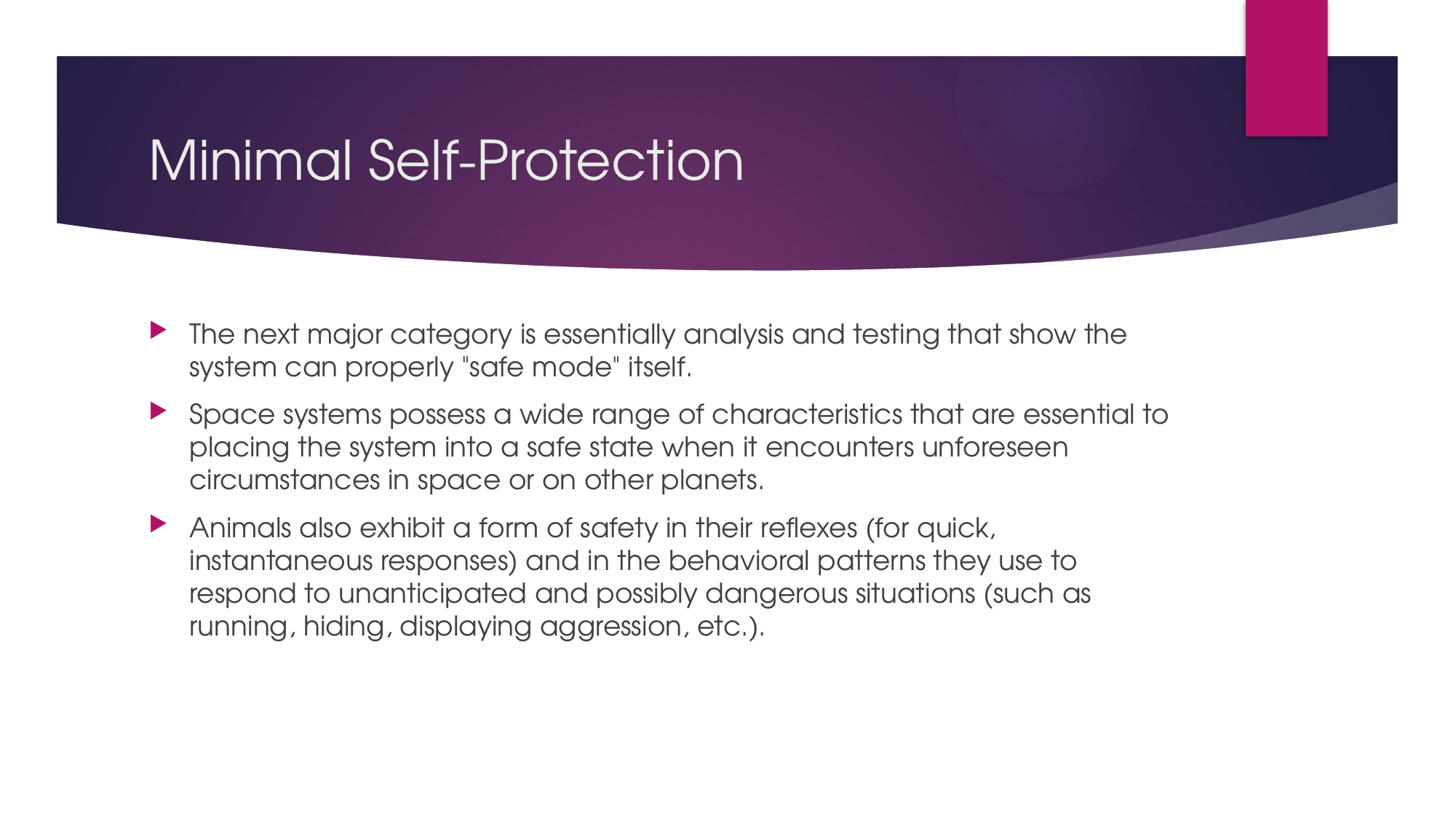

# Minimal Self-Protection
The next major category is essentially analysis and testing that show the system can properly "safe mode" itself.
Space systems possess a wide range of characteristics that are essential to placing the system into a safe state when it encounters unforeseen circumstances in space or on other planets.
Animals also exhibit a form of safety in their reflexes (for quick, instantaneous responses) and in the behavioral patterns they use to respond to unanticipated and possibly dangerous situations (such as running, hiding, displaying aggression, etc.).